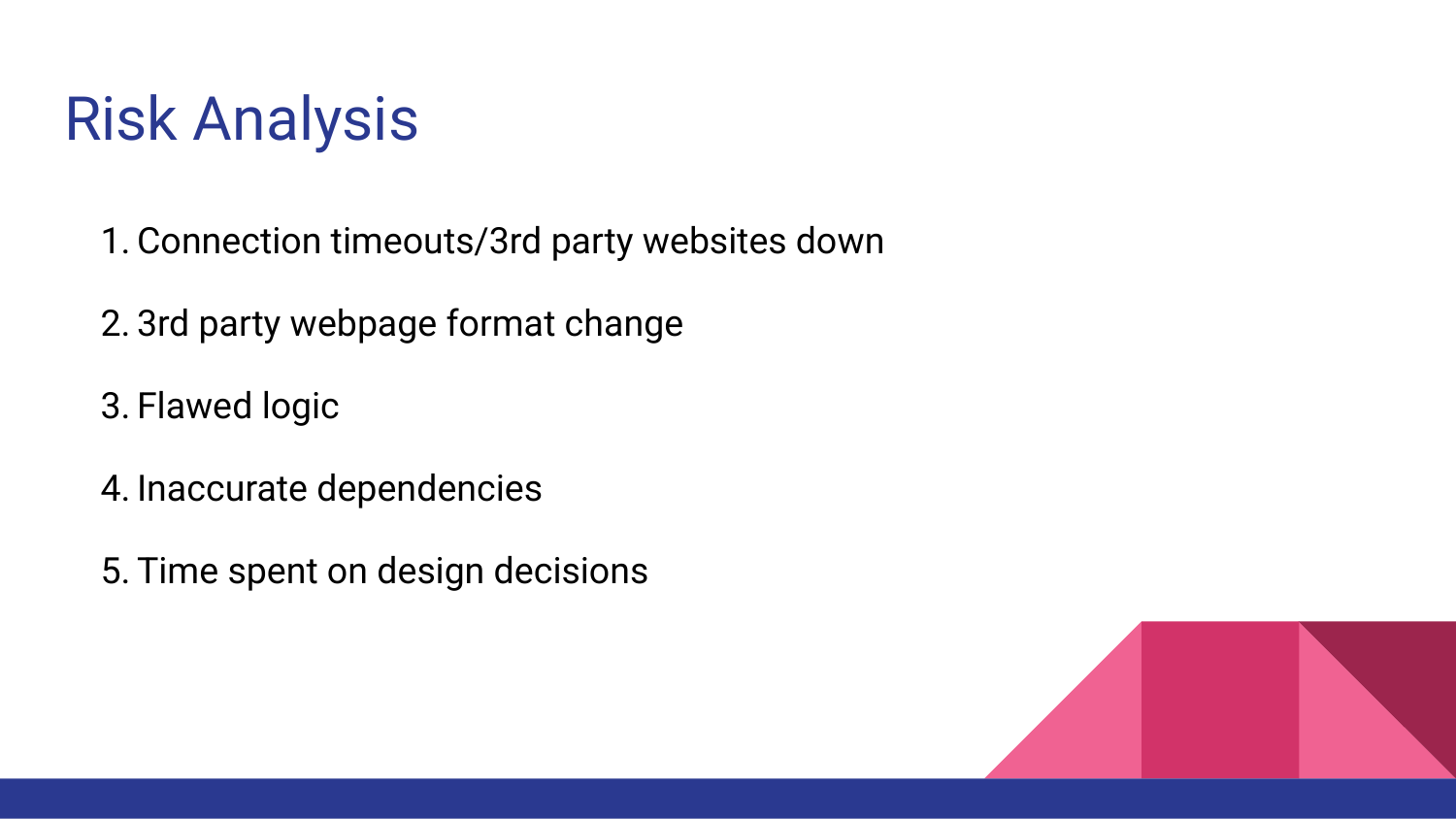

# Risk Analysis
Connection timeouts/3rd party websites down
3rd party webpage format change
Flawed logic
Inaccurate dependencies
Time spent on design decisions